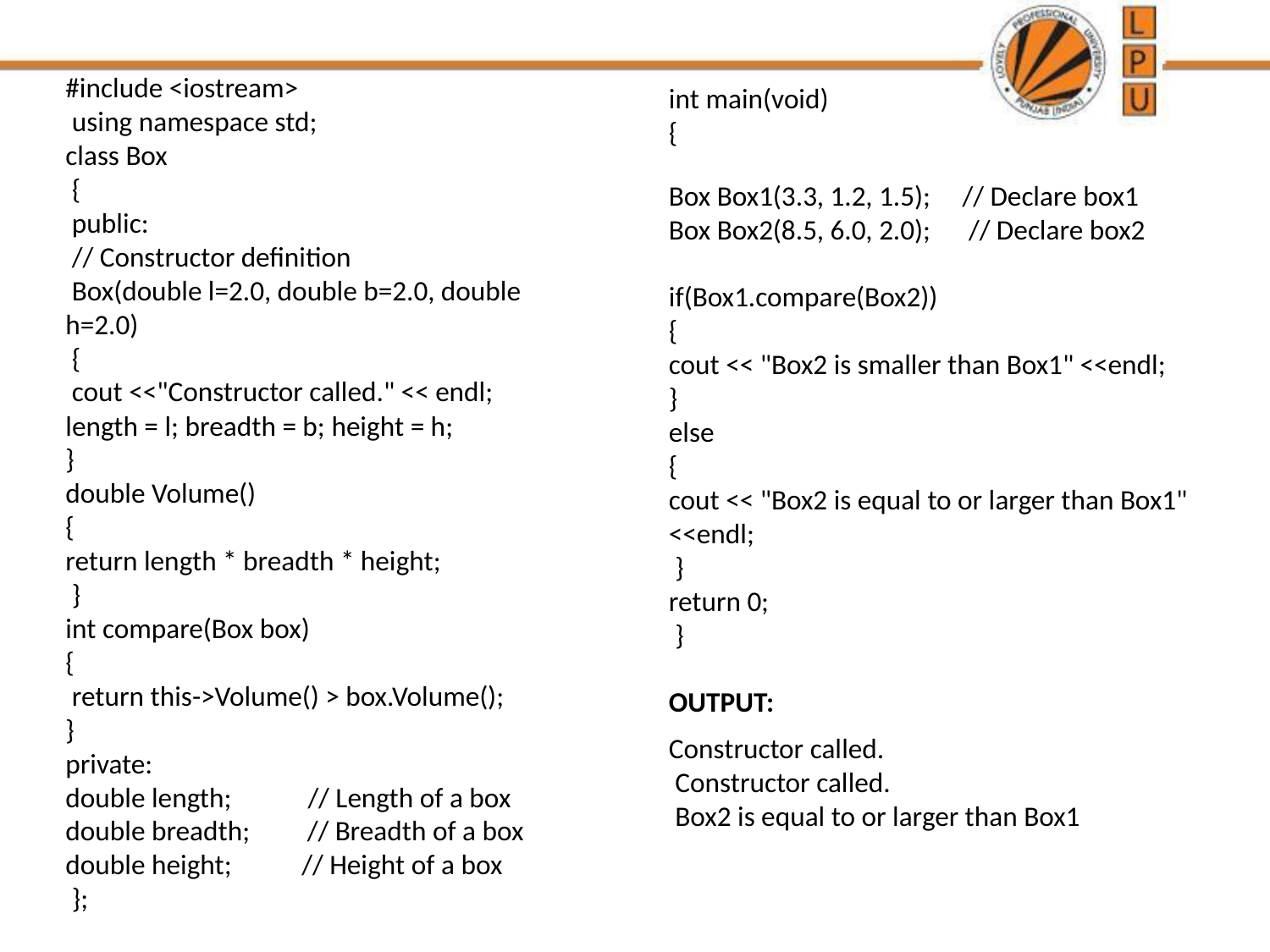

#include <iostream>
 using namespace std;
class Box
 {
 public:
 // Constructor definition
 Box(double l=2.0, double b=2.0, double h=2.0)
 {
 cout <<"Constructor called." << endl;
length = l; breadth = b; height = h;
}
double Volume()
{
return length * breadth * height;
 }
int compare(Box box)
{
 return this->Volume() > box.Volume();
}
private:
double length;            // Length of a box
double breadth;         // Breadth of a box double height;           // Height of a box
 };
int main(void)
{

Box Box1(3.3, 1.2, 1.5);     // Declare box1
Box Box2(8.5, 6.0, 2.0);      // Declare box2

if(Box1.compare(Box2))
{
cout << "Box2 is smaller than Box1" <<endl;
}
else
{
cout << "Box2 is equal to or larger than Box1" <<endl;
 }
return 0;
 }

OUTPUT:

Constructor called.
 Constructor called.
 Box2 is equal to or larger than Box1